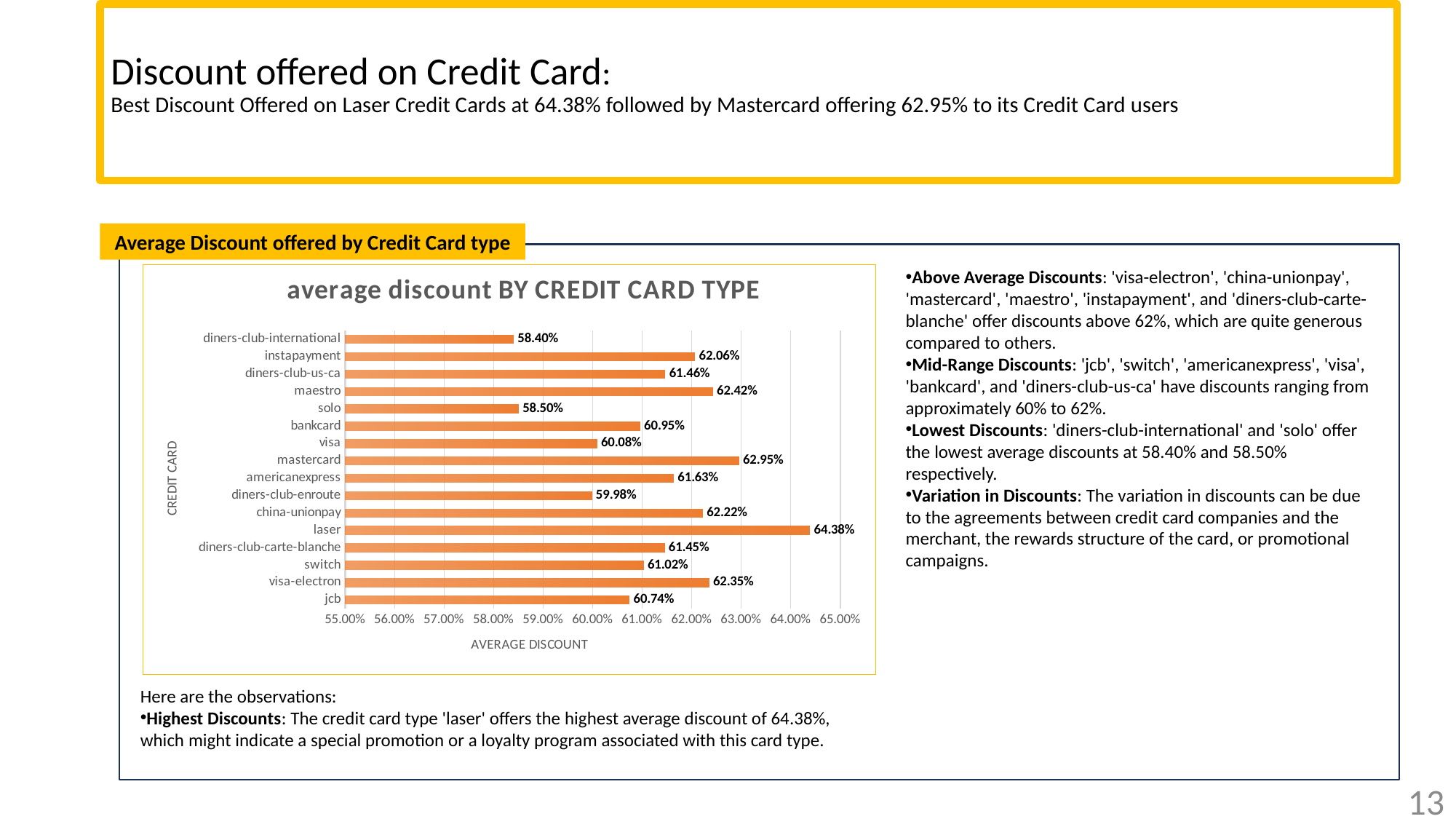

# Discount offered on Credit Card: Best Discount Offered on Laser Credit Cards at 64.38% followed by Mastercard offering 62.95% to its Credit Card users
Average Discount offered by Credit Card type

Above Average Discounts: 'visa-electron', 'china-unionpay', 'mastercard', 'maestro', 'instapayment', and 'diners-club-carte-blanche' offer discounts above 62%, which are quite generous compared to others.
Mid-Range Discounts: 'jcb', 'switch', 'americanexpress', 'visa', 'bankcard', and 'diners-club-us-ca' have discounts ranging from approximately 60% to 62%.
Lowest Discounts: 'diners-club-international' and 'solo' offer the lowest average discounts at 58.40% and 58.50% respectively.
Variation in Discounts: The variation in discounts can be due to the agreements between credit card companies and the merchant, the rewards structure of the card, or promotional campaigns.

### Chart: average discount BY CREDIT CARD TYPE

| Category | average_discount |
|---|---|
| jcb | 0.607382 |
| visa-electron | 0.623469 |
| switch | 0.610233 |
| diners-club-carte-blanche | 0.61449 |
| laser | 0.643846 |
| china-unionpay | 0.622174 |
| diners-club-enroute | 0.599792 |
| americanexpress | 0.616327 |
| mastercard | 0.6295 |
| visa | 0.600833 |
| bankcard | 0.609545 |
| solo | 0.585 |
| maestro | 0.624219 |
| diners-club-us-ca | 0.614615 |
| instapayment | 0.620625 |
| diners-club-international | 0.584 |
Here are the observations:
Highest Discounts: The credit card type 'laser' offers the highest average discount of 64.38%, which might indicate a special promotion or a loyalty program associated with this card type.
13